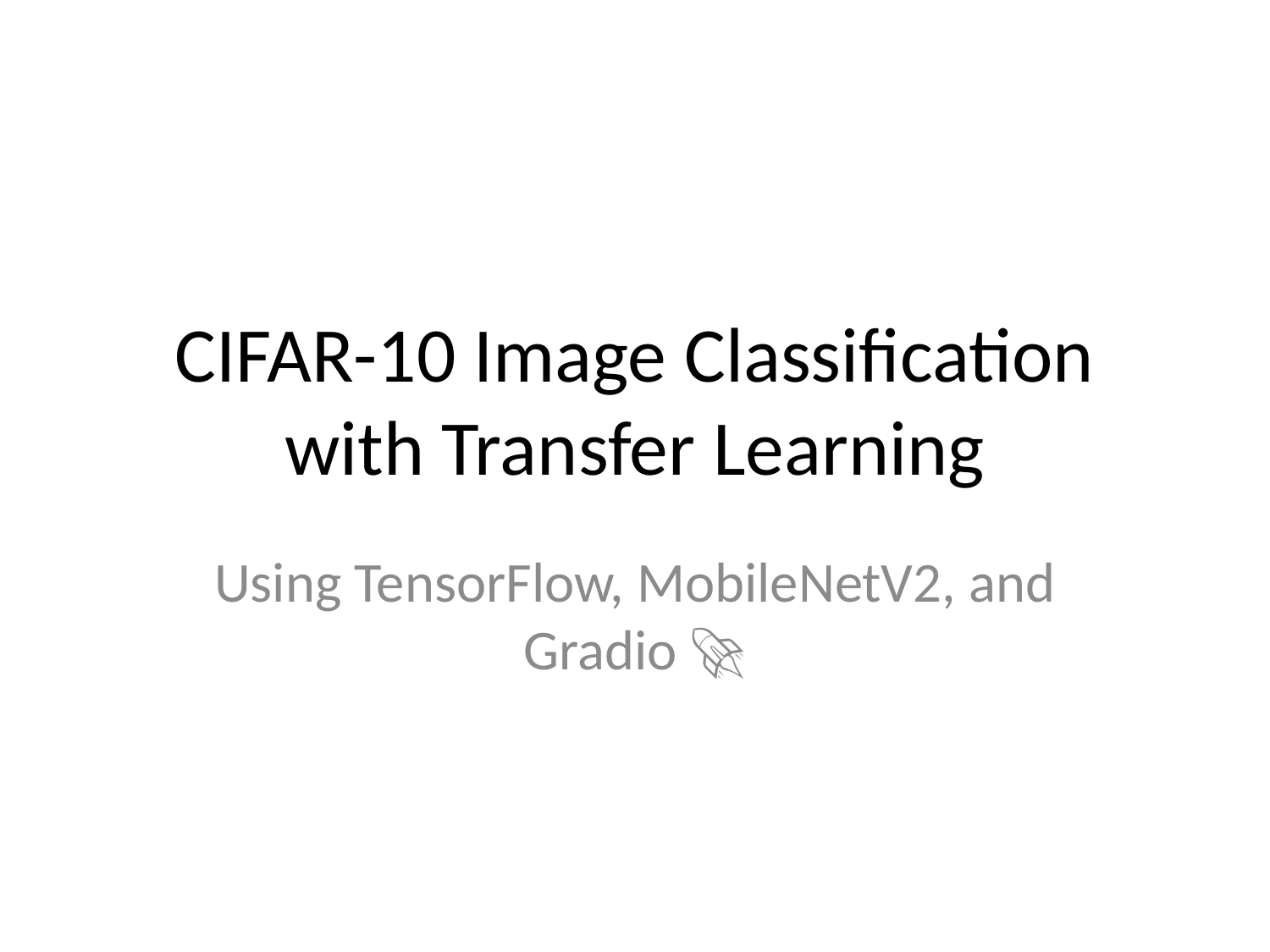

# CIFAR-10 Image Classification with Transfer Learning
Using TensorFlow, MobileNetV2, and Gradio 🚀